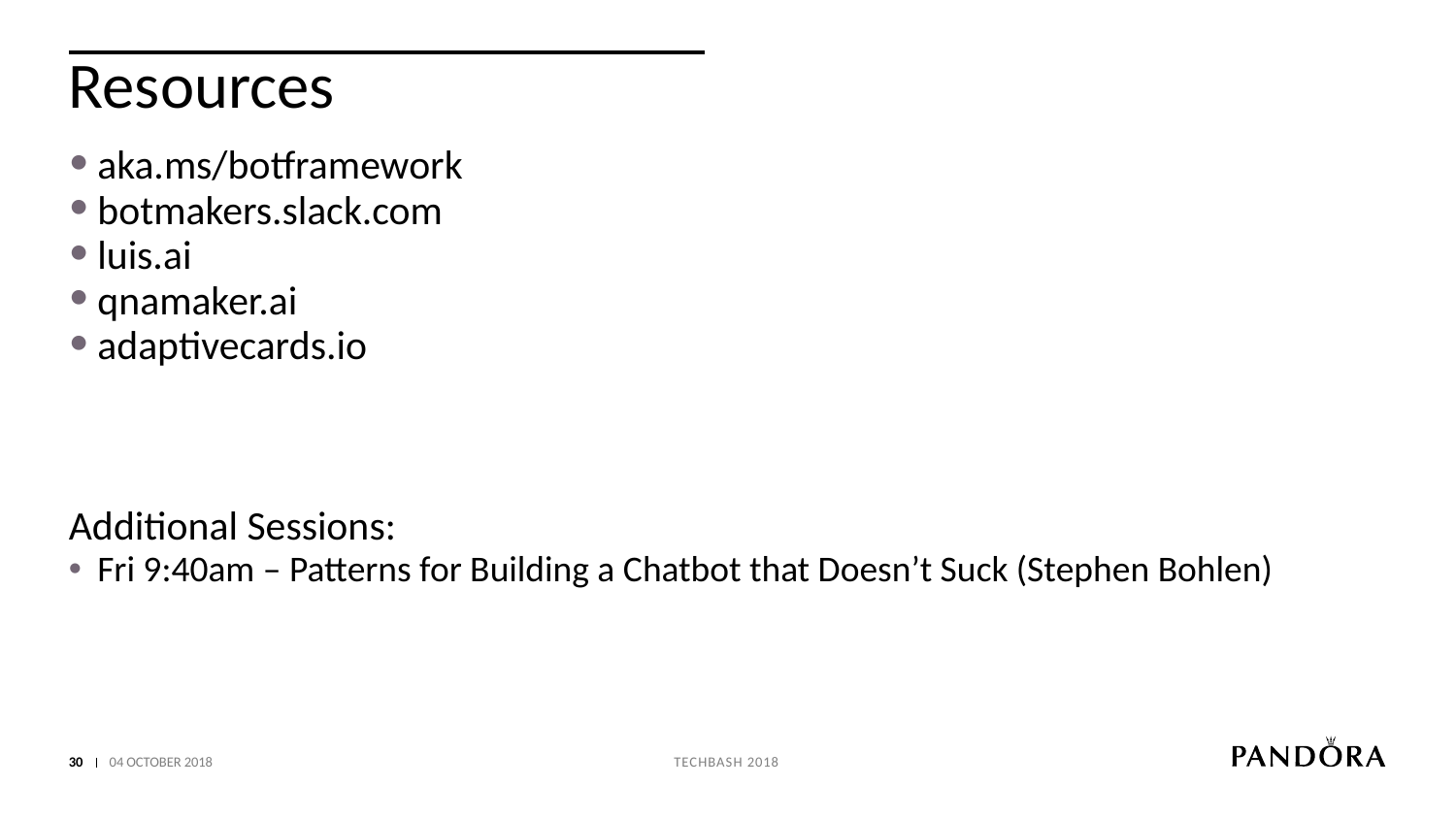

# Resources
aka.ms/botframework
botmakers.slack.com
luis.ai
qnamaker.ai
adaptivecards.io

Additional Sessions:
Fri 9:40am – Patterns for Building a Chatbot that Doesn’t Suck (Stephen Bohlen)
30
04 October 2018
Techbash 2018